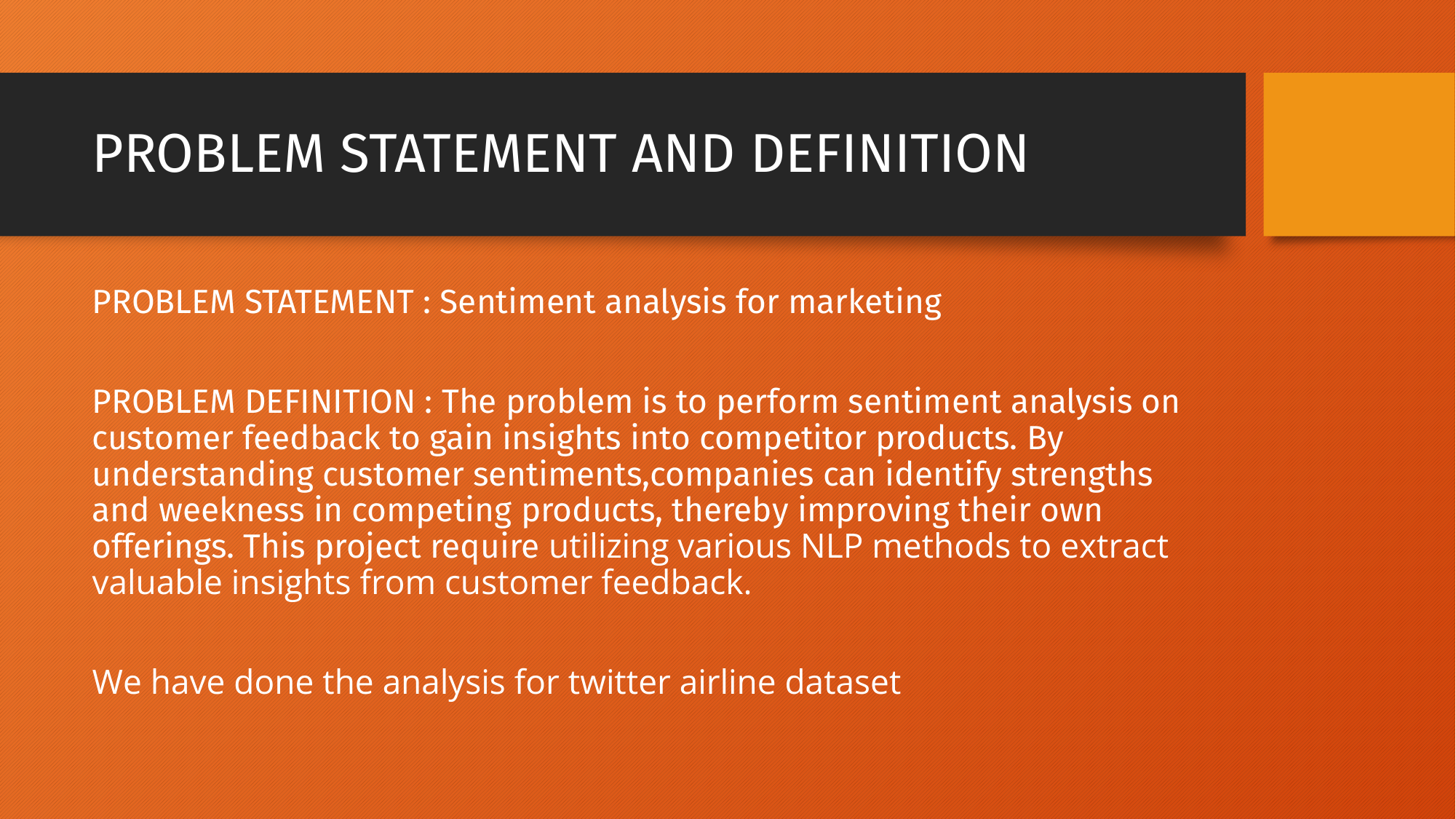

# PROBLEM STATEMENT AND DEFINITION
PROBLEM STATEMENT : Sentiment analysis for marketing

PROBLEM DEFINITION : The problem is to perform sentiment analysis on customer feedback to gain insights into competitor products. By understanding customer sentiments,companies can identify strengths and weekness in competing products, thereby improving their own offerings. This project require utilizing various NLP methods to extract valuable insights from customer feedback.

We have done the analysis for twitter airline dataset